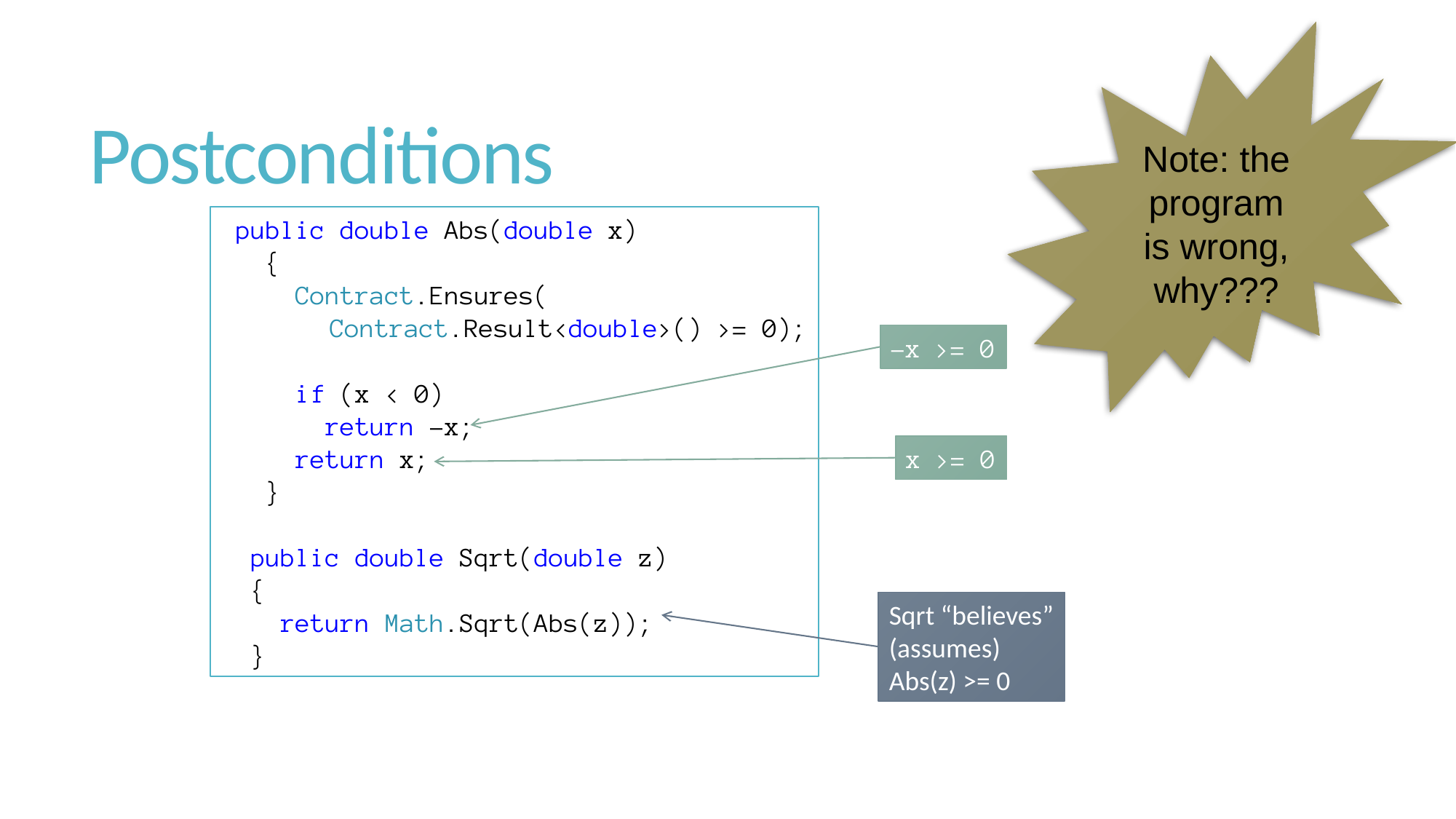

Note: the program is wrong, why???
# Postconditions
 public double Abs(double x)
   {
     Contract.Ensures(
	Contract.Result<double>() >= 0);

     if (x < 0)
       return -x;
     return x;
   }

  public double Sqrt(double z)
  {
    return Math.Sqrt(Abs(z));
  }

-x >= 0
x >= 0
Sqrt “believes”
(assumes)
Abs(z) >= 0